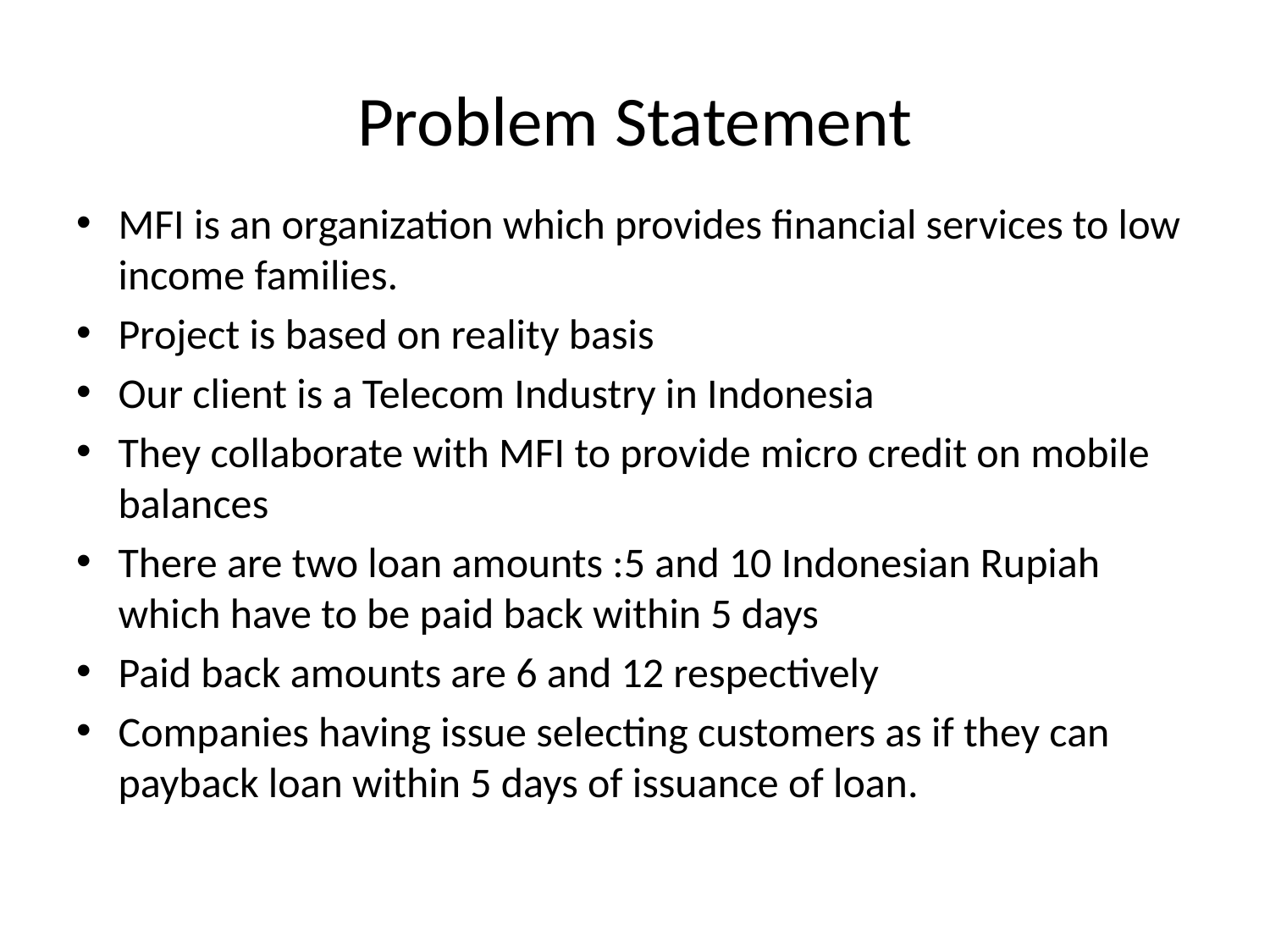

# Problem Statement
MFI is an organization which provides financial services to low income families.
Project is based on reality basis
Our client is a Telecom Industry in Indonesia
They collaborate with MFI to provide micro credit on mobile balances
There are two loan amounts :5 and 10 Indonesian Rupiah which have to be paid back within 5 days
Paid back amounts are 6 and 12 respectively
Companies having issue selecting customers as if they can payback loan within 5 days of issuance of loan.